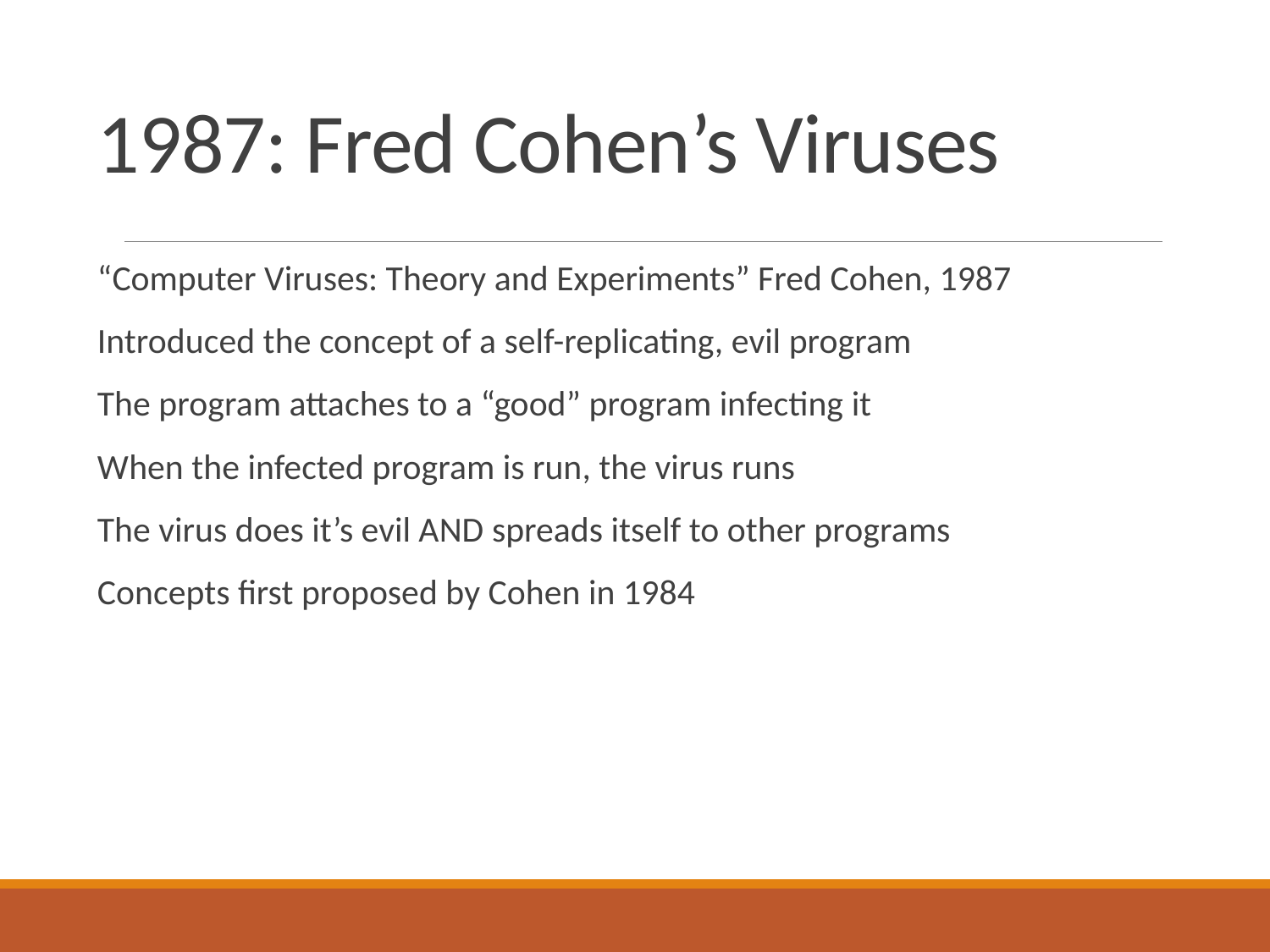

# 1987: Fred Cohen’s Viruses
“Computer Viruses: Theory and Experiments” Fred Cohen, 1987
Introduced the concept of a self-replicating, evil program
The program attaches to a “good” program infecting it
When the infected program is run, the virus runs
The virus does it’s evil AND spreads itself to other programs
Concepts first proposed by Cohen in 1984